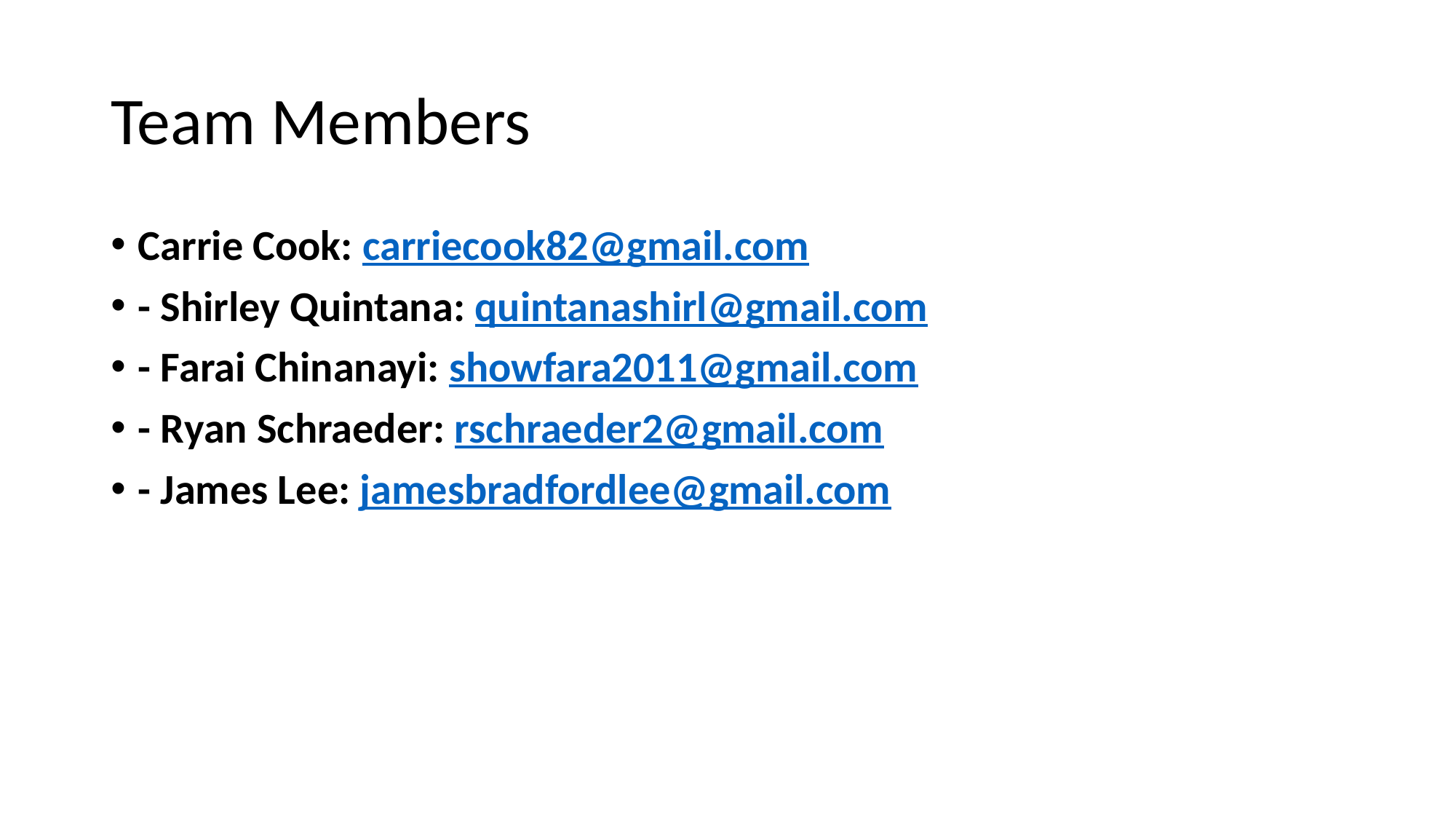

# Team Members
Carrie Cook: carriecook82@gmail.com
- Shirley Quintana: quintanashirl@gmail.com
- Farai Chinanayi: showfara2011@gmail.com
- Ryan Schraeder: rschraeder2@gmail.com
- James Lee: jamesbradfordlee@gmail.com